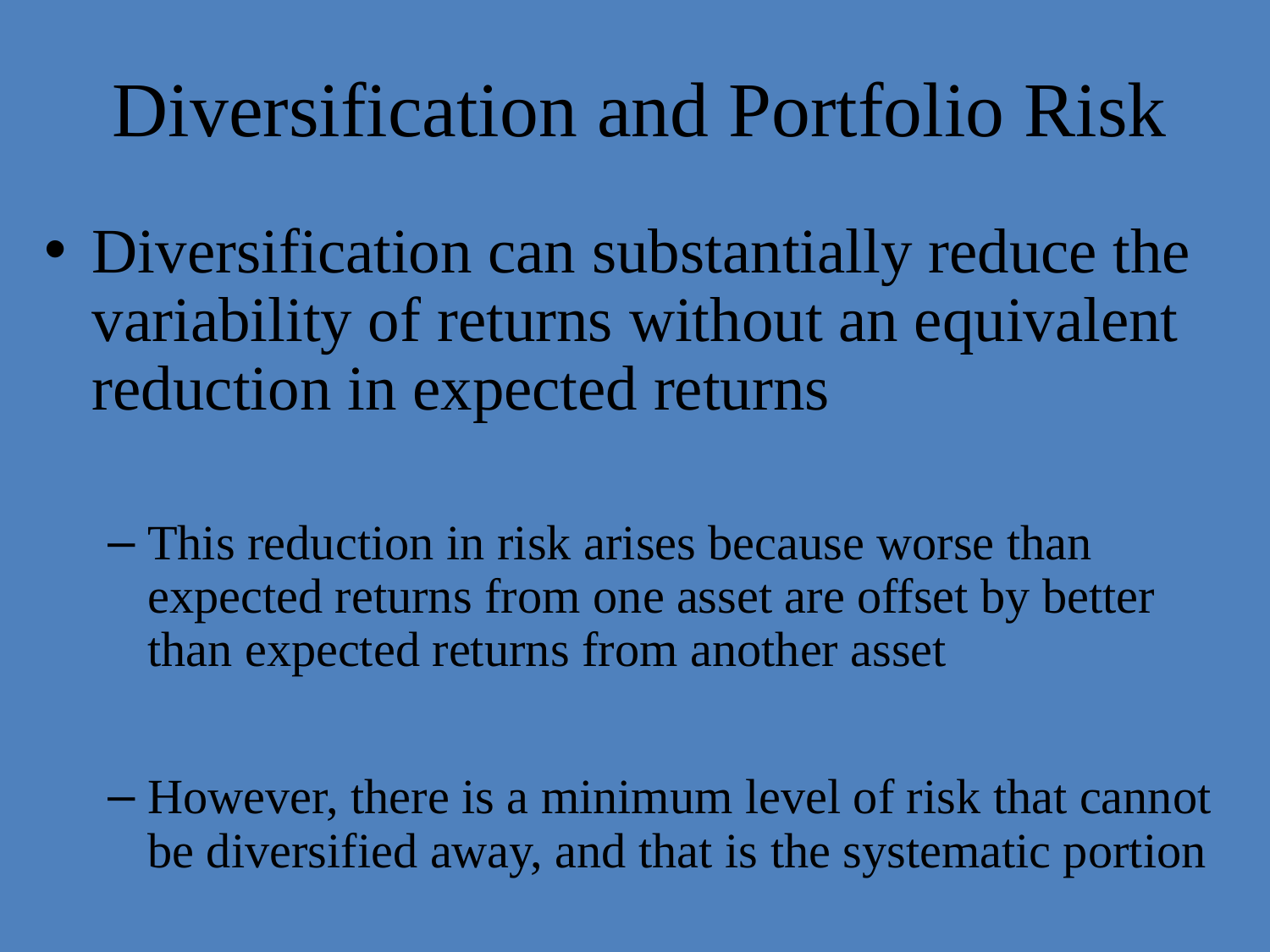

# Diversification and Portfolio Risk
Diversification can substantially reduce the variability of returns without an equivalent reduction in expected returns

This reduction in risk arises because worse than expected returns from one asset are offset by better than expected returns from another asset

However, there is a minimum level of risk that cannot be diversified away, and that is the systematic portion